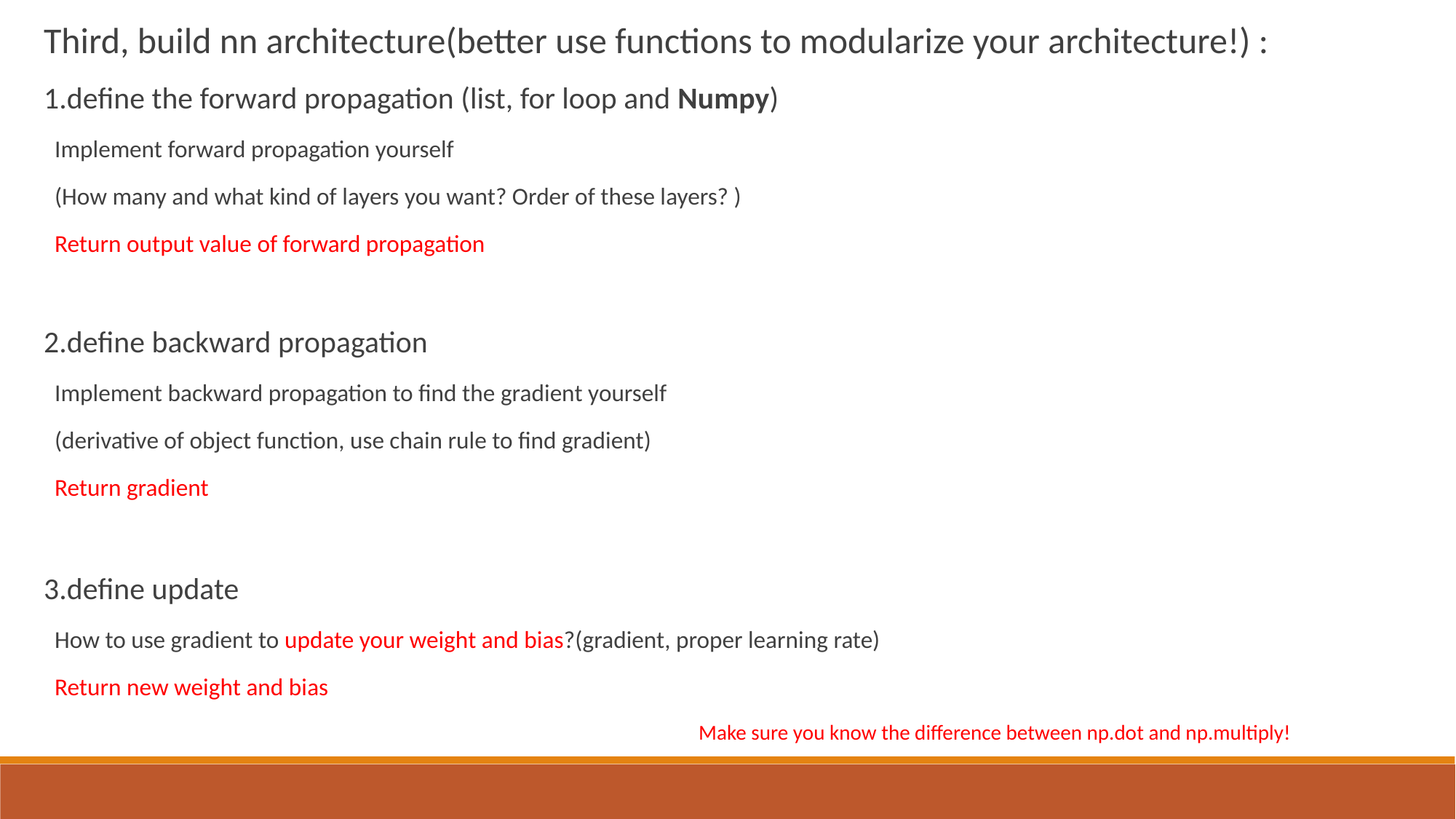

Third, build nn architecture(better use functions to modularize your architecture!) :
1.define the forward propagation (list, for loop and Numpy)
Implement forward propagation yourself
(How many and what kind of layers you want? Order of these layers? )
Return output value of forward propagation

2.define backward propagation
Implement backward propagation to find the gradient yourself
(derivative of object function, use chain rule to find gradient)
Return gradient

3.define update
How to use gradient to update your weight and bias?(gradient, proper learning rate)
Return new weight and bias
						Make sure you know the difference between np.dot and np.multiply!